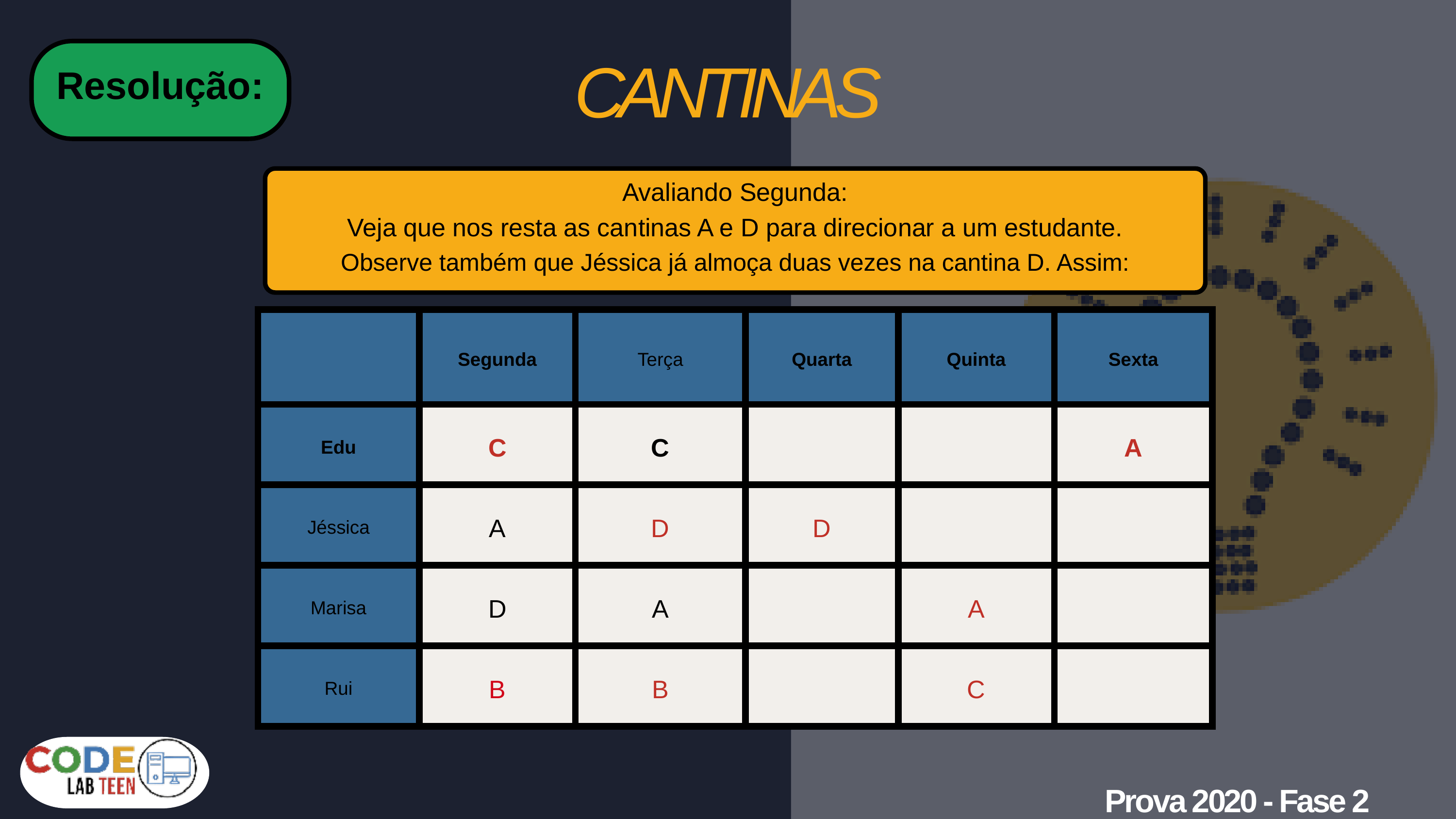

CANTINAS

Resolução:

Avaliando Segunda:
Veja que nos resta as cantinas A e D para direcionar a um estudante.
Observe também que Jéssica já almoça duas vezes na cantina D. Assim:
|  | Segunda | Terça | Quarta | Quinta | Sexta |
| --- | --- | --- | --- | --- | --- |
| Edu | C | C |  |  | A |
| Jéssica | A | D | D |  |  |
| Marisa | D | A |  | A |  |
| Rui | B | B |  | C |  |

Prova 2020 - Fase 2